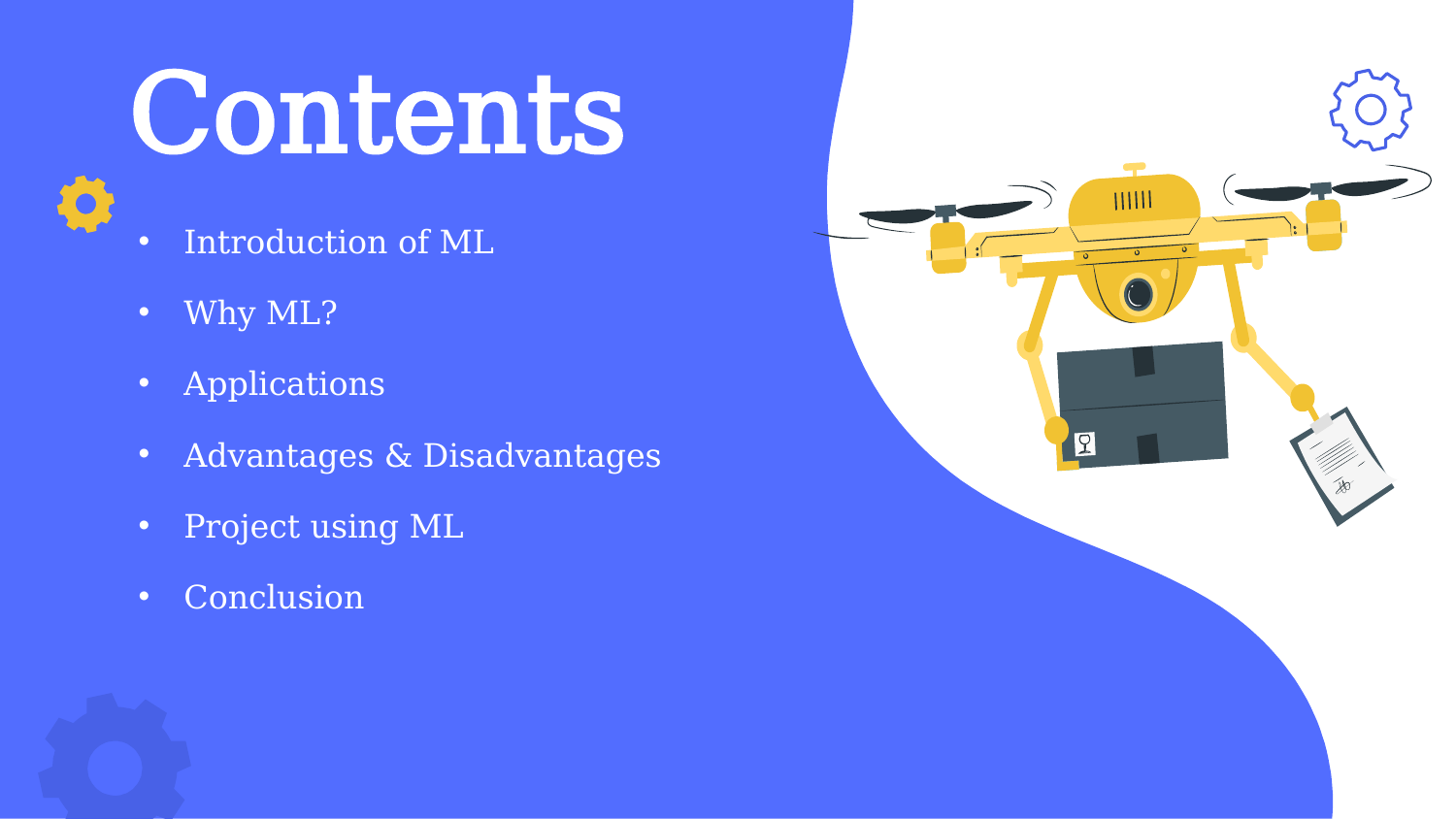

# Contents

Introduction of ML
Why ML?
Applications
Advantages & Disadvantages
Project using ML
Conclusion